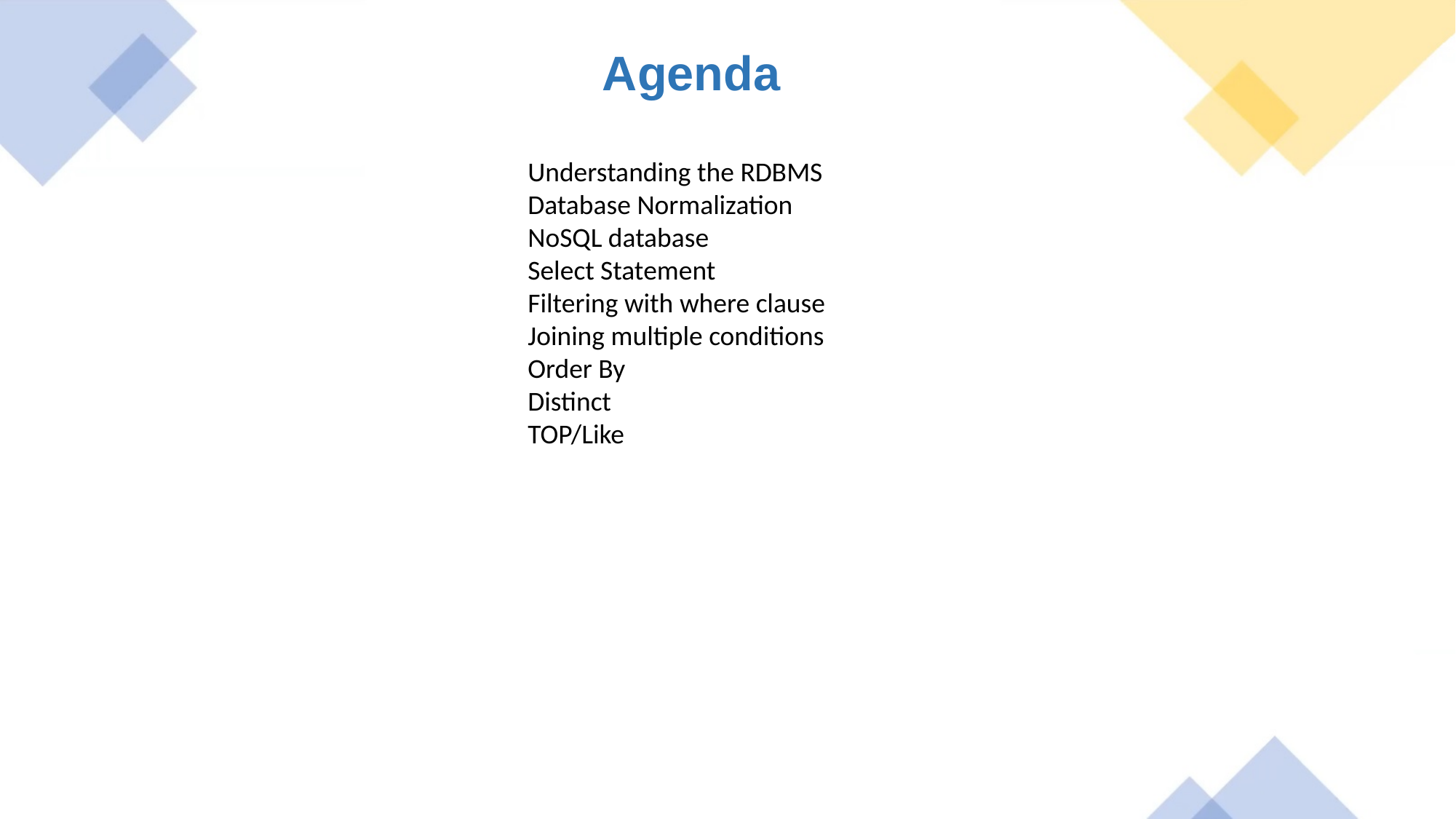

Agenda
Understanding the RDBMS
Database Normalization
NoSQL database
Select Statement
Filtering with where clause
Joining multiple conditions
Order By
Distinct
TOP/Like